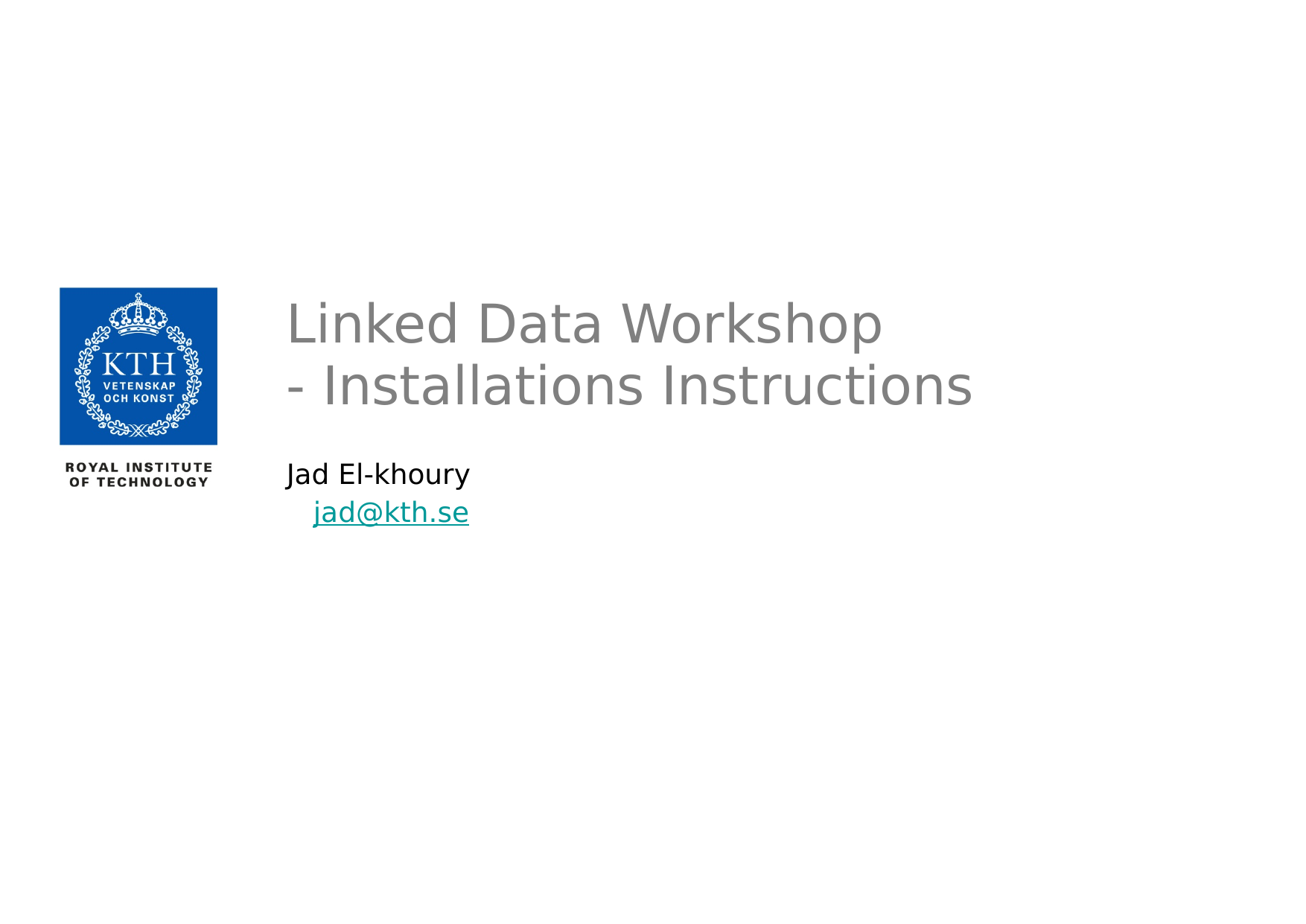

# Linked Data Workshop - Installations Instructions
Jad El-khoury
   jad@kth.se